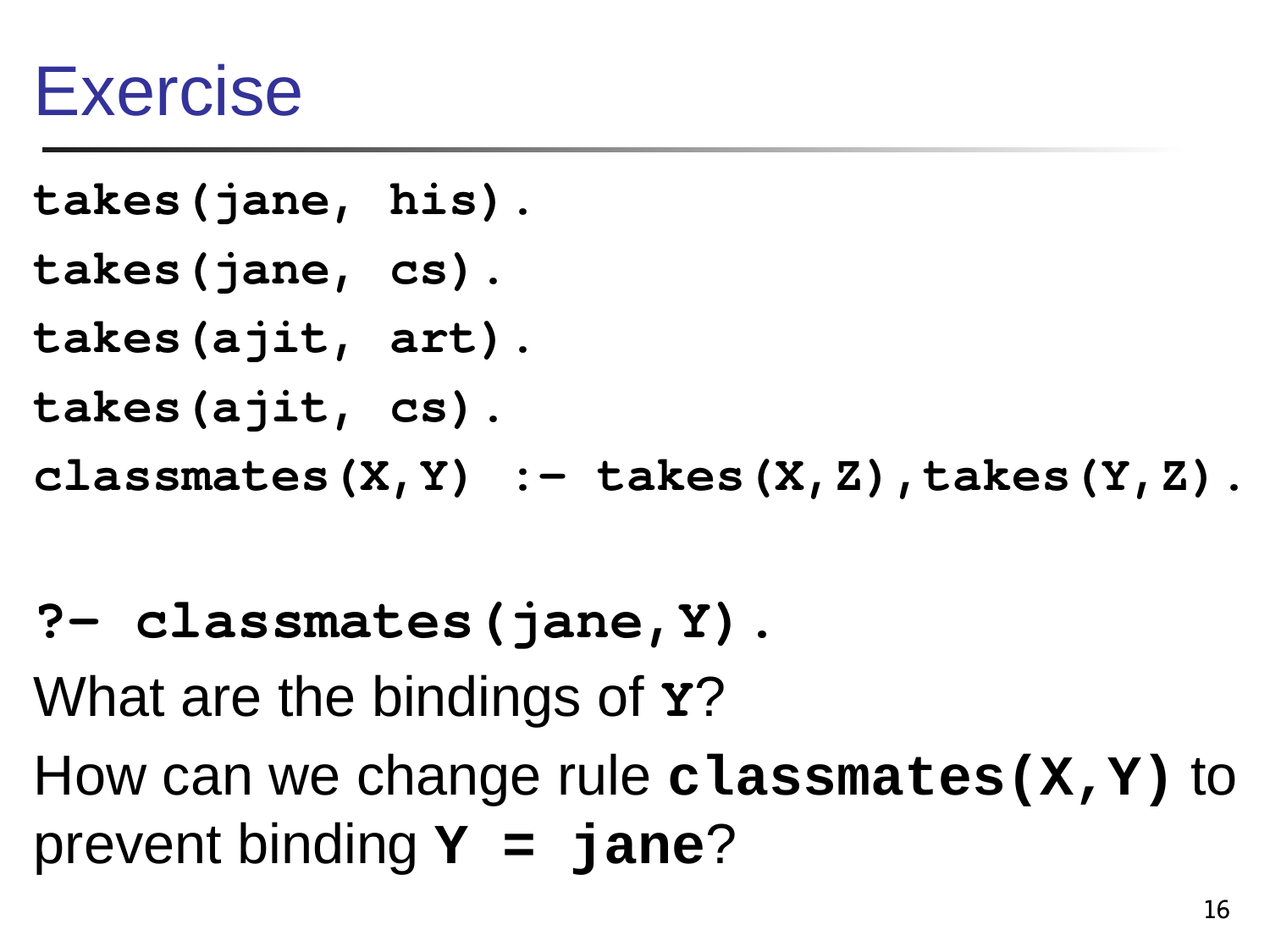

# Exercise
takes(jane, his).
takes(jane, cs).
takes(ajit, art).
takes(ajit, cs).
classmates(X,Y) :- takes(X,Z),takes(Y,Z).

?- classmates(jane,Y).
What are the bindings of Y?
How can we change rule classmates(X,Y) to prevent binding Y = jane?

16